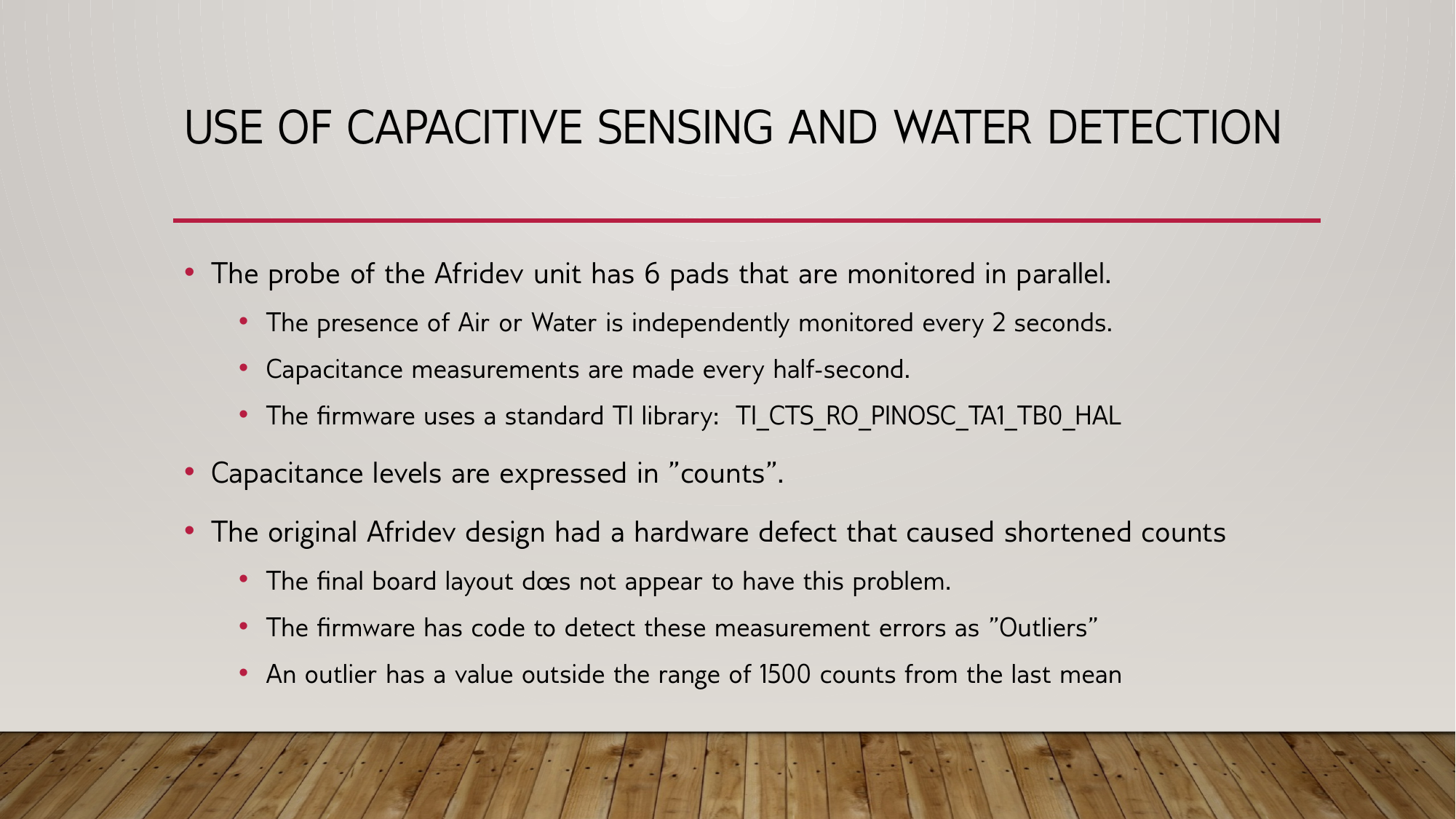

# Use of Capacitive SENSING and Water Detection
The probe of the Afridev unit has 6 pads that are monitored in parallel.
The presence of Air or Water is independently monitored every 2 seconds.
Capacitance measurements are made every half-second.
The firmware uses a standard TI library:  TI_CTS_RO_PINOSC_TA1_TB0_HAL
Capacitance levels are expressed in ”counts”.
The original Afridev design had a hardware defect that caused shortened counts
The final board layout does not appear to have this problem.
The firmware has code to detect these measurement errors as ”Outliers”
An outlier has a value outside the range of 1500 counts from the last mean